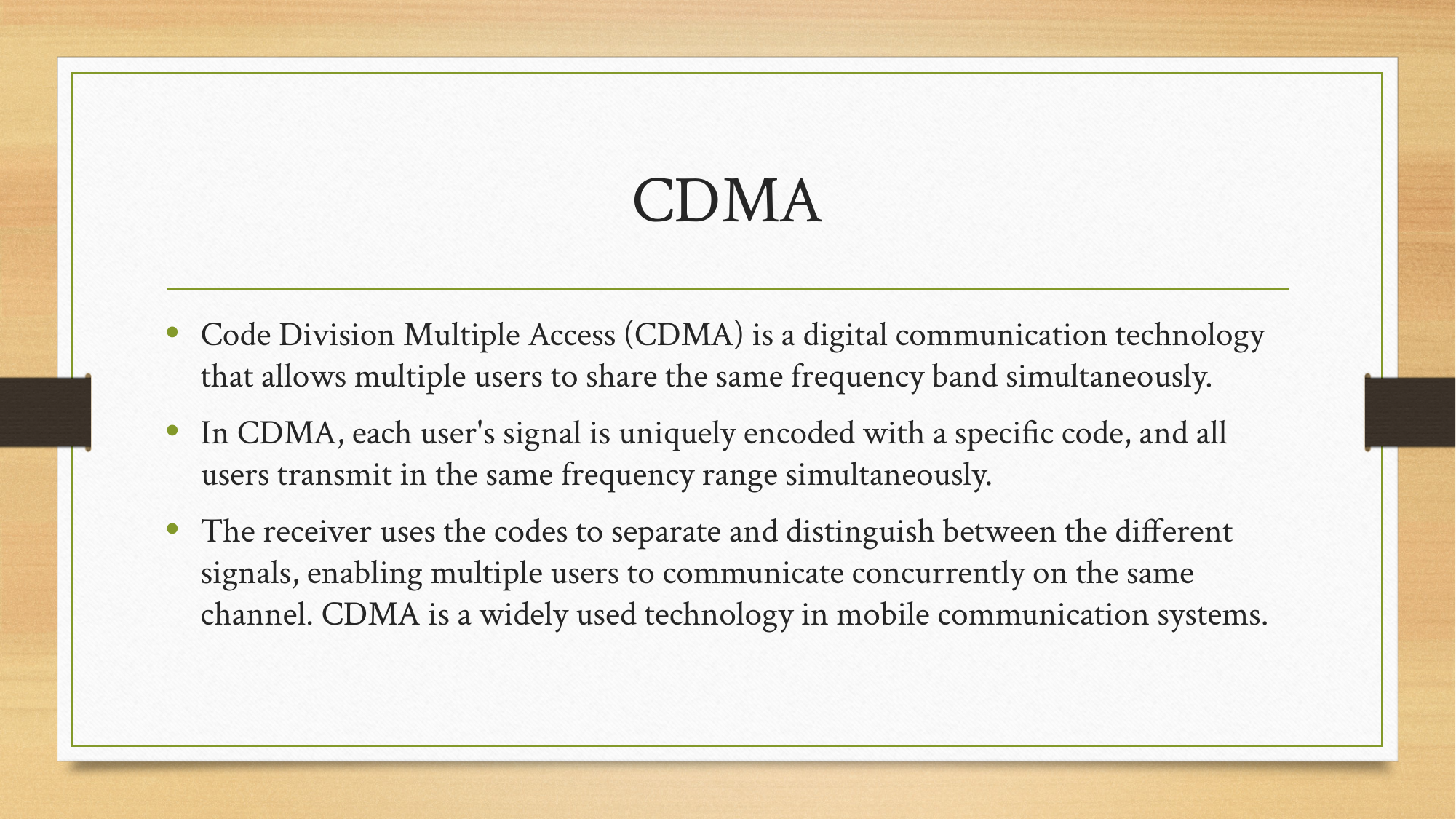

# CDMA
Code Division Multiple Access (CDMA) is a digital communication technology that allows multiple users to share the same frequency band simultaneously.
In CDMA, each user's signal is uniquely encoded with a specific code, and all users transmit in the same frequency range simultaneously.
The receiver uses the codes to separate and distinguish between the different signals, enabling multiple users to communicate concurrently on the same channel. CDMA is a widely used technology in mobile communication systems.